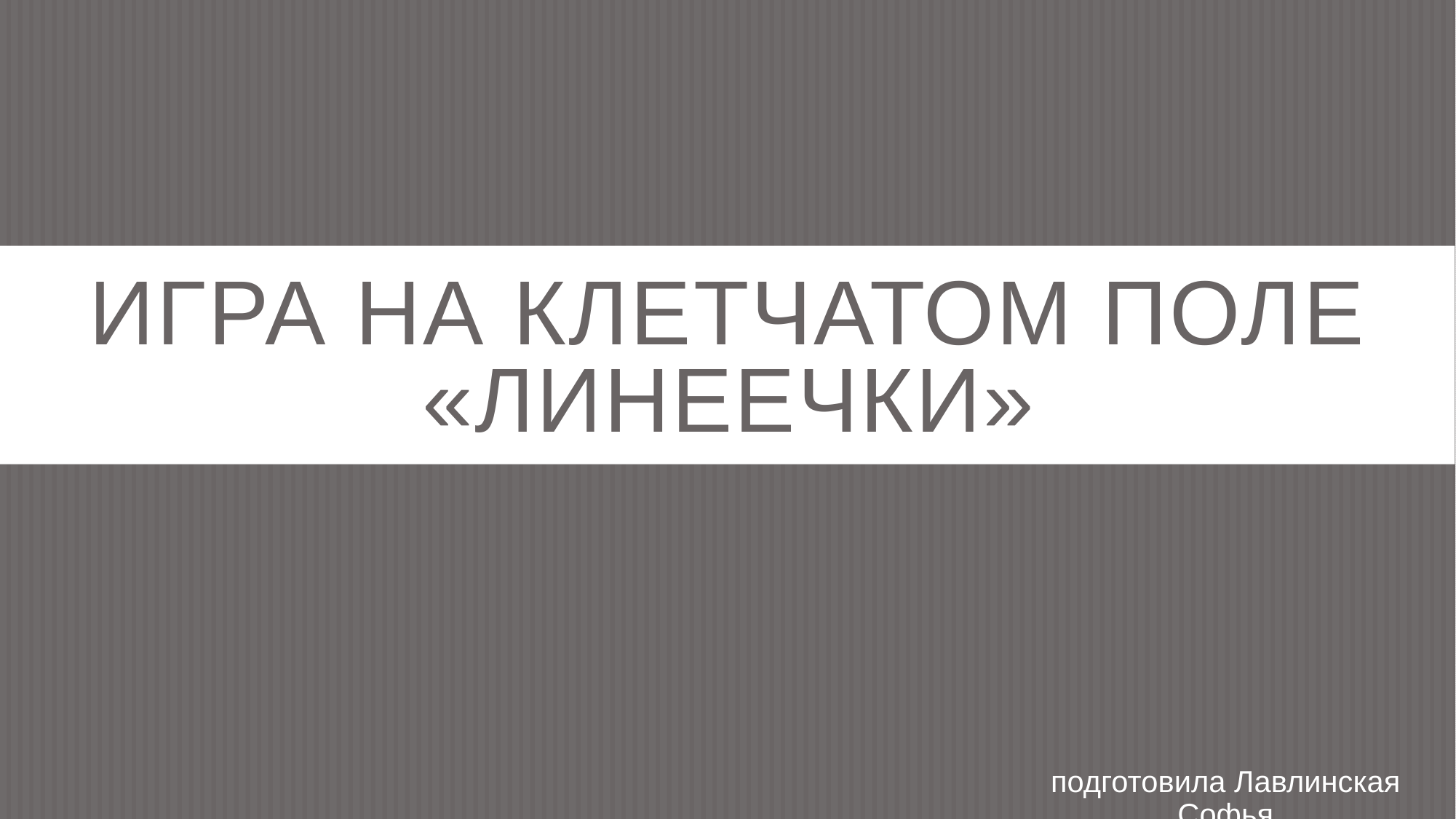

# Игра на клетчатом поле «Линеечки»
подготовила Лавлинская Софья